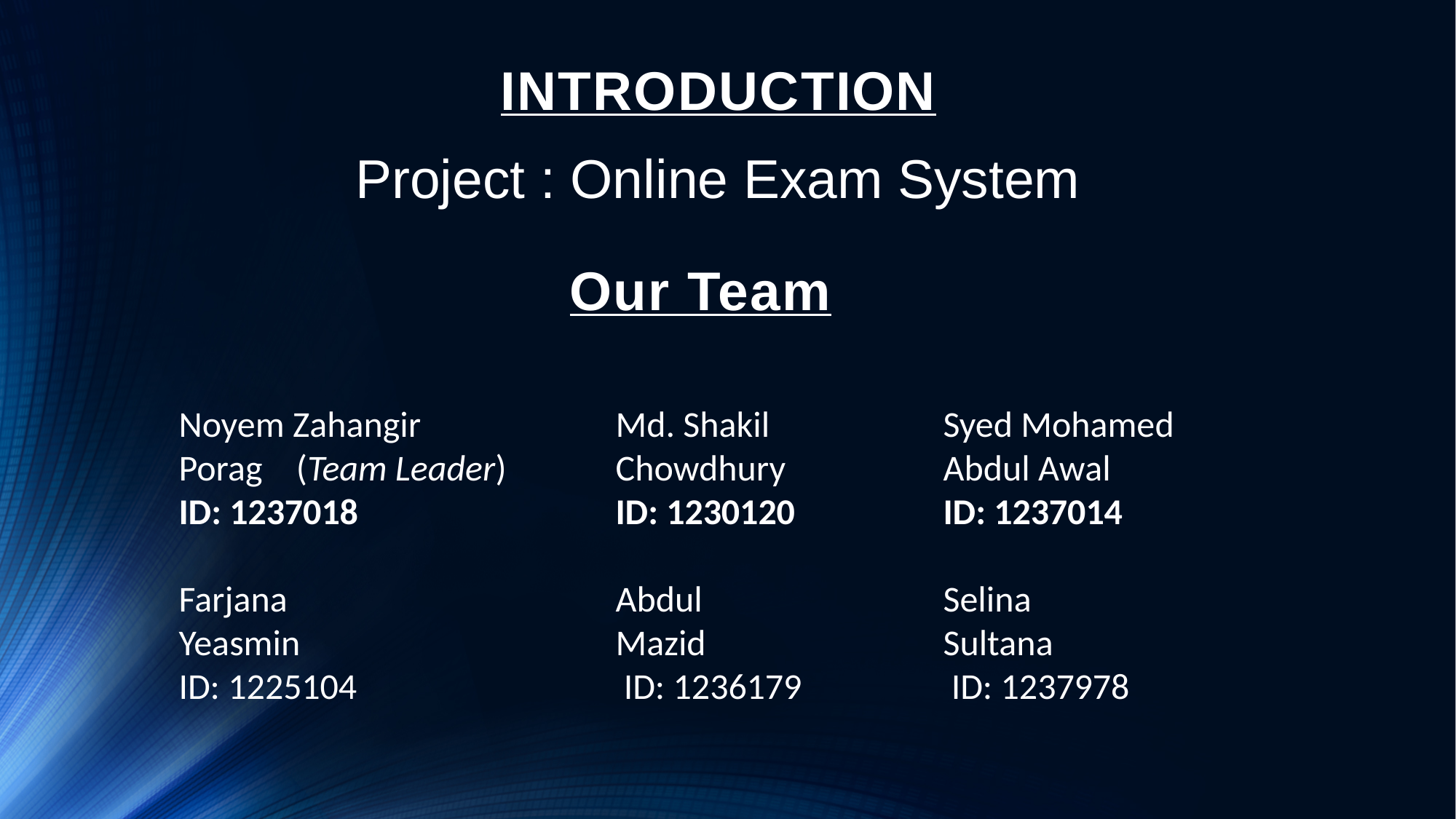

# INTRODUCTION
Project : Online Exam System
Our Team
Noyem Zahangir		Md. Shakil  		Syed Mohamed
Porag	 (Team Leader) 	Chowdhury		Abdul Awal
ID: 1237018 			ID: 1230120		ID: 1237014

Farjana 			Abdul			Selina
Yeasmin			Mazid			Sultana
ID: 1225104			 ID: 1236179		 ID: 1237978